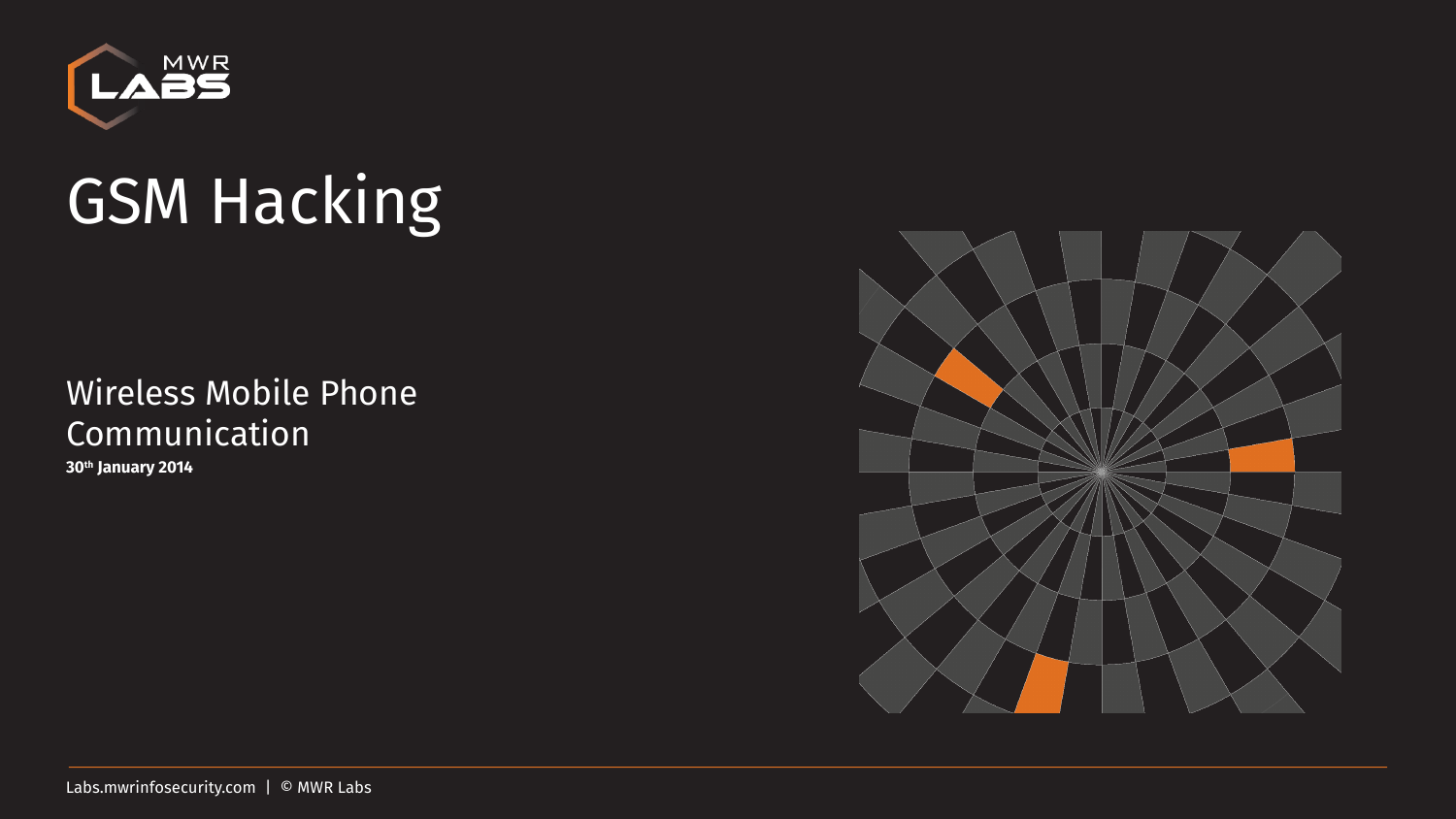

# GSM Hacking
Wireless Mobile Phone Communication
30th January 2014